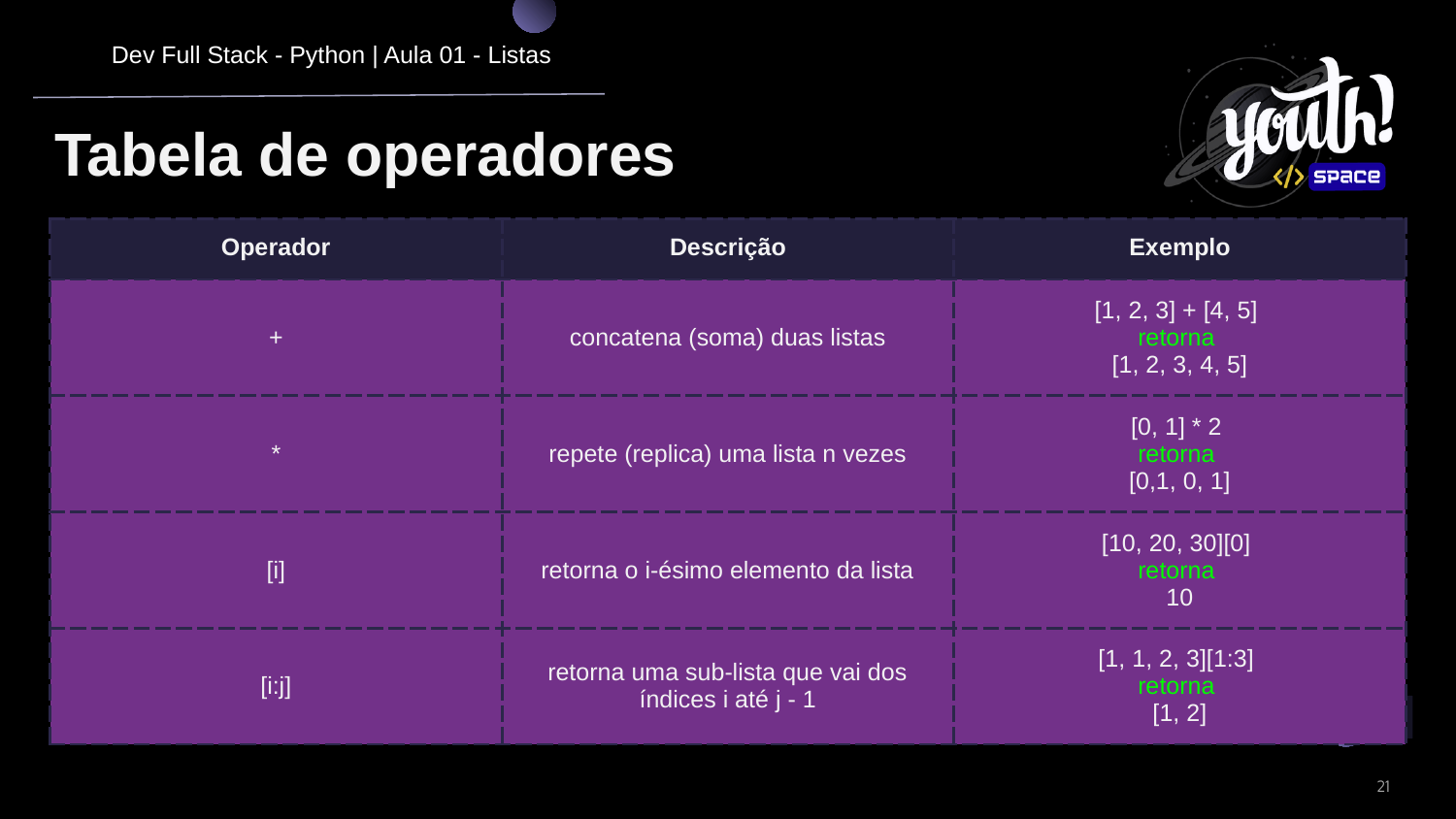

Dev Full Stack - Python | Aula 01 - Listas
# Tabela de operadores
| Operador | Descrição | Exemplo |
| --- | --- | --- |
| + | concatena (soma) duas listas | [1, 2, 3] + [4, 5] retorna [1, 2, 3, 4, 5] |
| \* | repete (replica) uma lista n vezes | [0, 1] \* 2 retorna [0,1, 0, 1] |
| [i] | retorna o i-ésimo elemento da lista | [10, 20, 30][0] retorna 10 |
| [i:j] | retorna uma sub-lista que vai dos índices i até j - 1 | [1, 1, 2, 3][1:3] retorna [1, 2] |
21